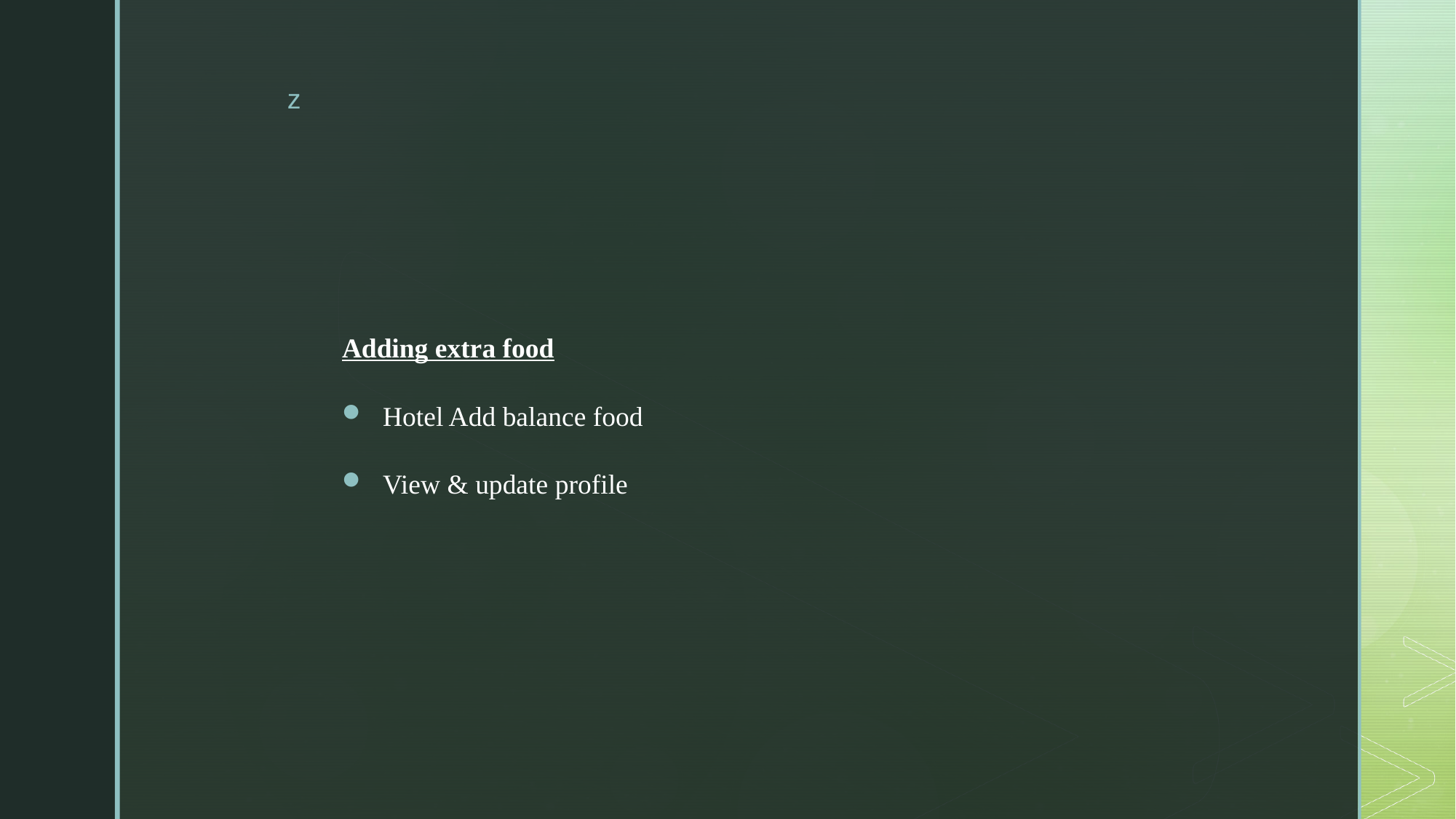

#
Adding extra food
Hotel Add balance food
View & update profile